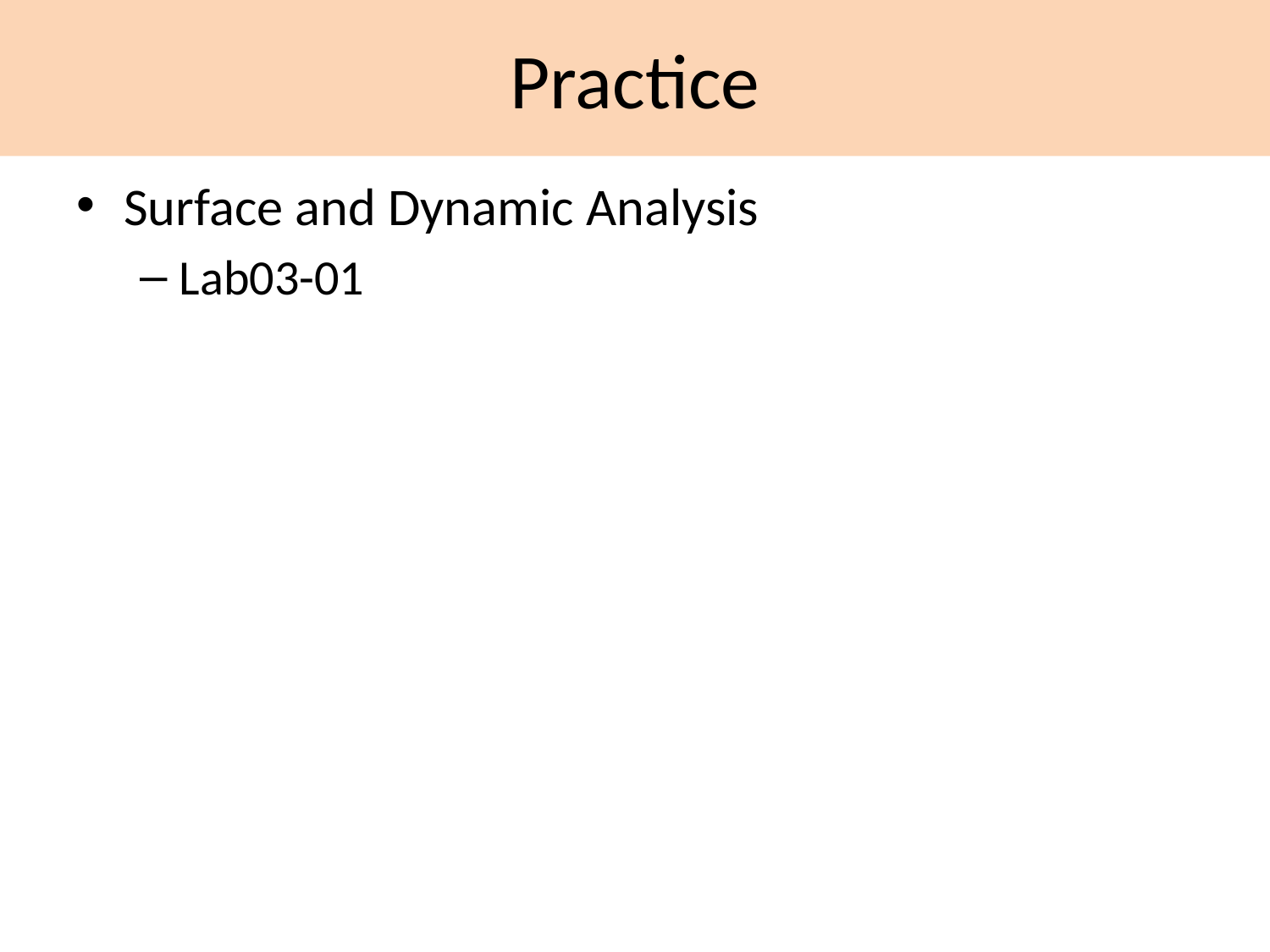

# Practice
Surface and Dynamic Analysis
Lab03-01